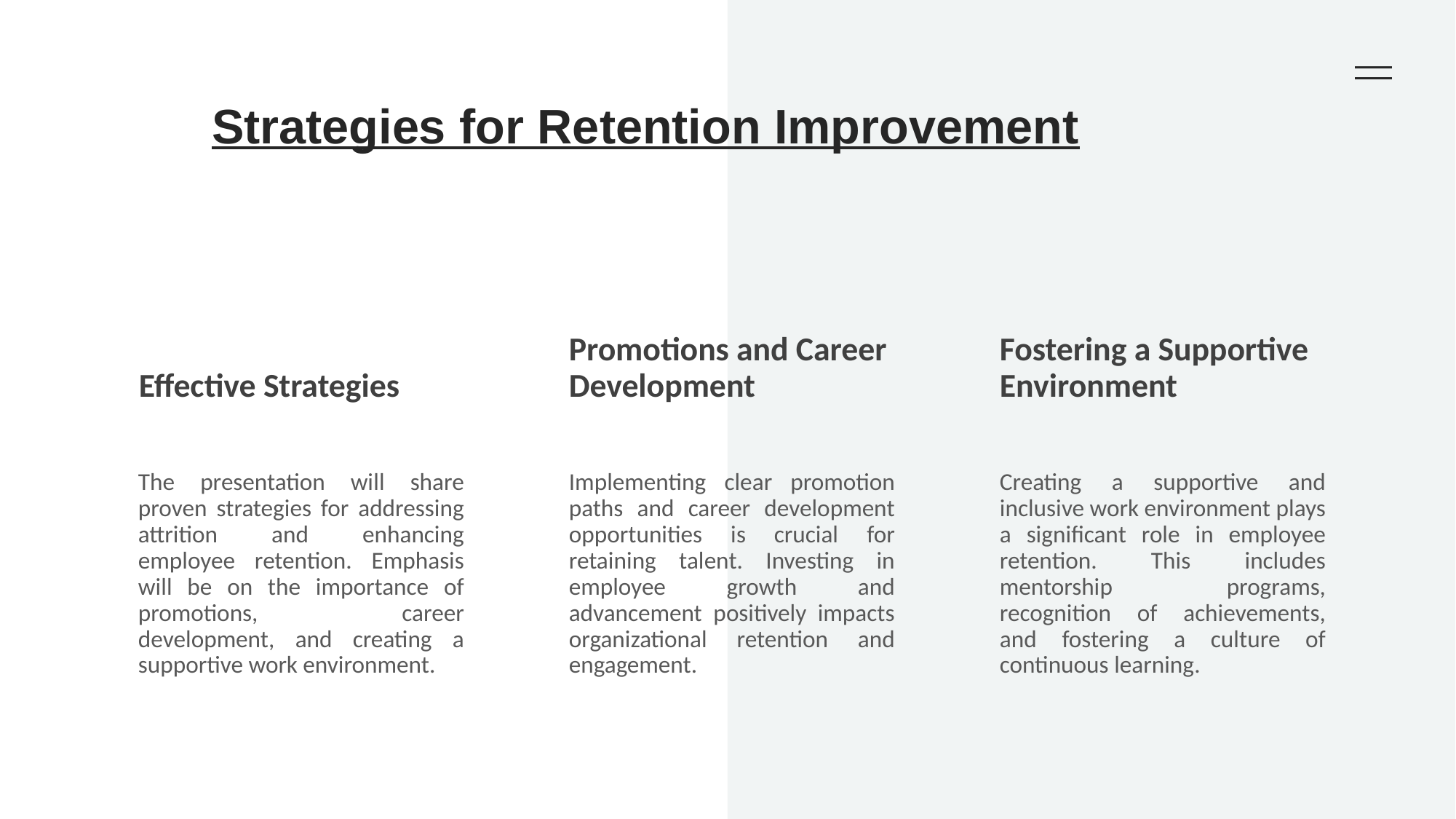

# Strategies for Retention Improvement
Promotions and Career Development
Fostering a Supportive Environment
Effective Strategies
The presentation will share proven strategies for addressing attrition and enhancing employee retention. Emphasis will be on the importance of promotions, career development, and creating a supportive work environment.
Implementing clear promotion paths and career development opportunities is crucial for retaining talent. Investing in employee growth and advancement positively impacts organizational retention and engagement.
Creating a supportive and inclusive work environment plays a significant role in employee retention. This includes mentorship programs, recognition of achievements, and fostering a culture of continuous learning.